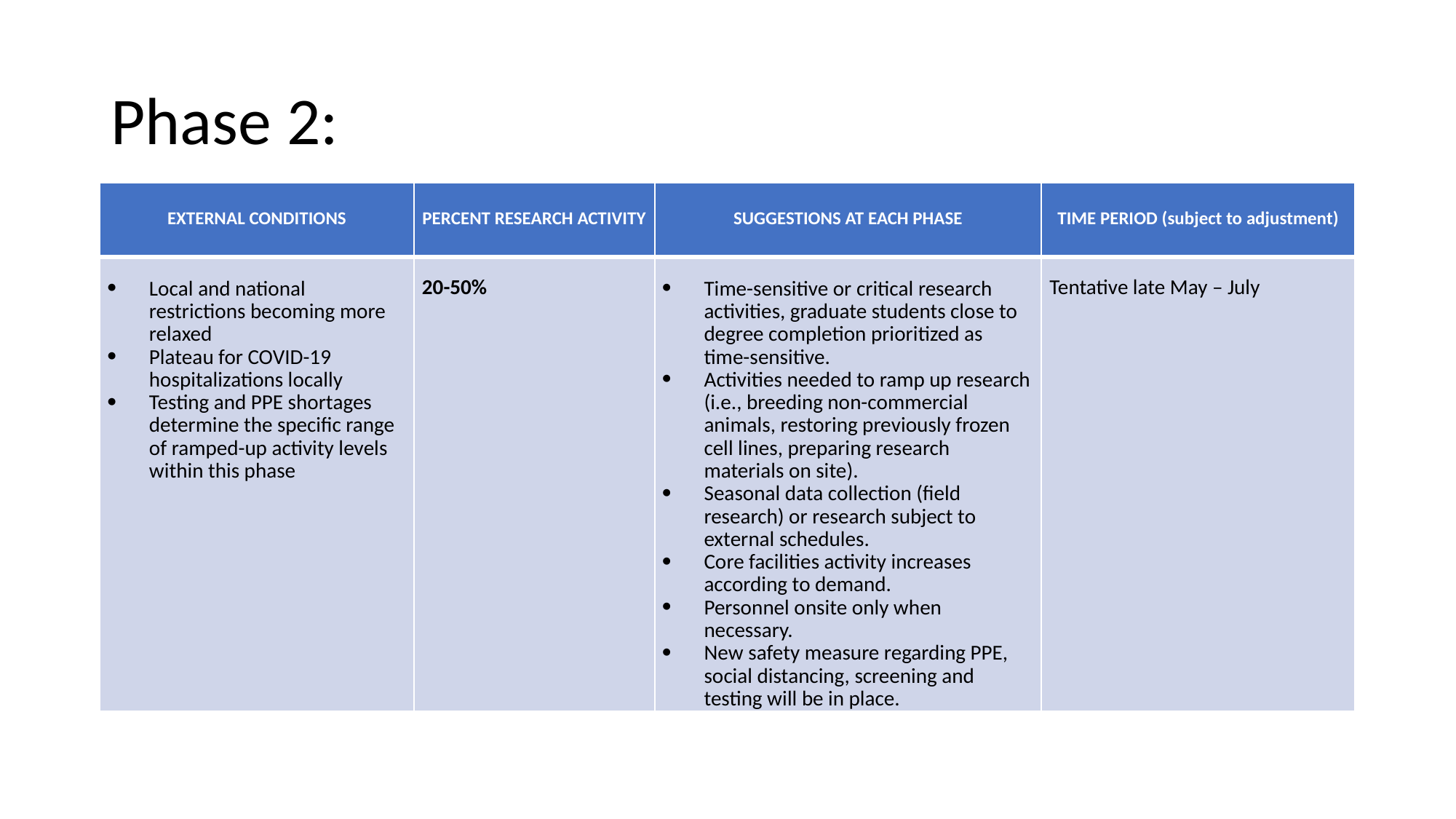

# Phase 2:
| EXTERNAL CONDITIONS | PERCENT RESEARCH ACTIVITY | SUGGESTIONS AT EACH PHASE | TIME PERIOD (subject to adjustment) |
| --- | --- | --- | --- |
| Local and national restrictions becoming more relaxed Plateau for COVID-19 hospitalizations locally Testing and PPE shortages determine the specific range of ramped-up activity levels within this phase | 20-50% | Time-sensitive or critical research activities, graduate students close to degree completion prioritized as time-sensitive. Activities needed to ramp up research (i.e., breeding non-commercial animals, restoring previously frozen cell lines, preparing research materials on site). Seasonal data collection (field research) or research subject to external schedules. Core facilities activity increases according to demand. Personnel onsite only when necessary. New safety measure regarding PPE, social distancing, screening and testing will be in place. | Tentative late May – July |